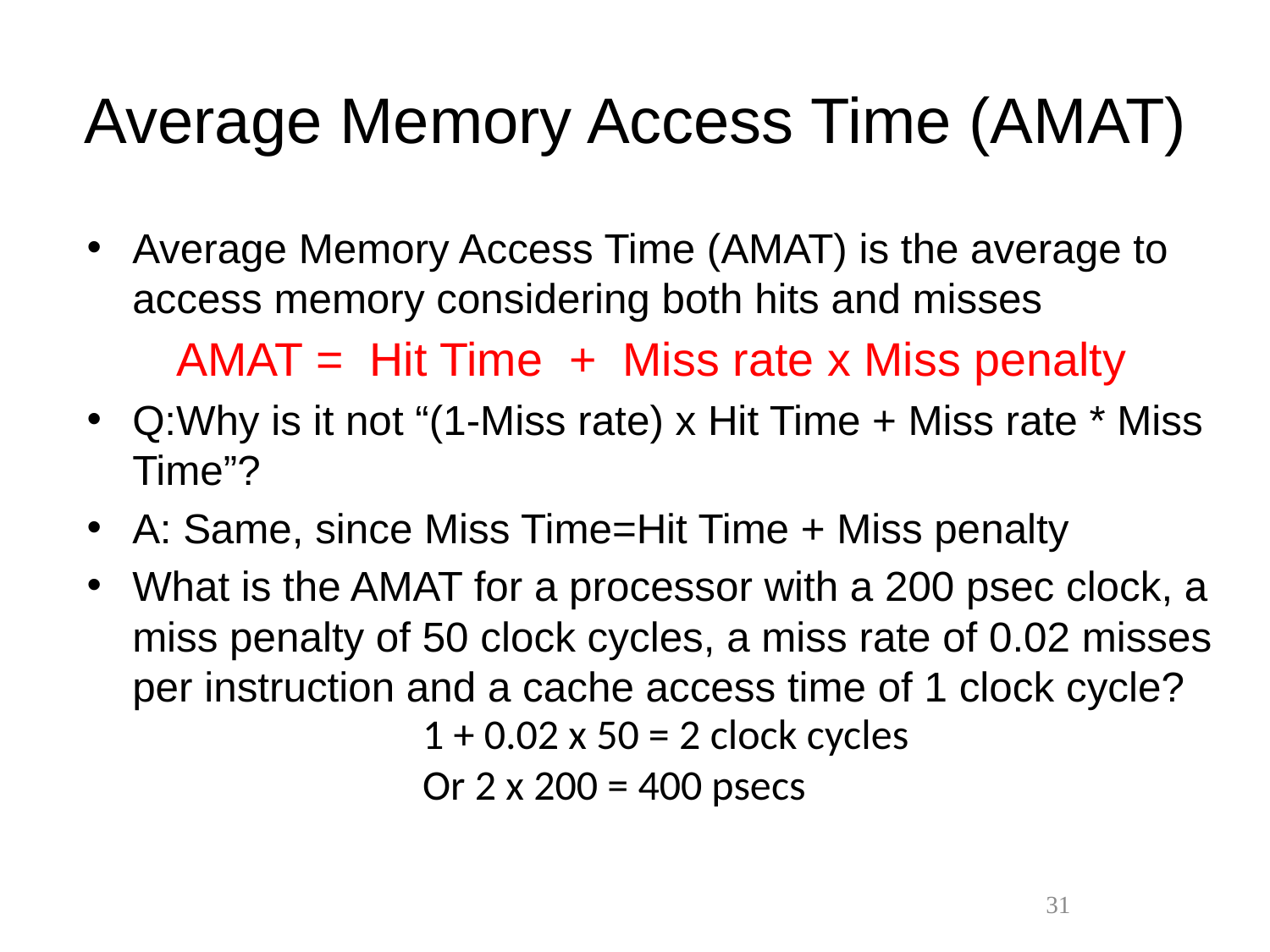

# Average Memory Access Time (AMAT)
Average Memory Access Time (AMAT) is the average to access memory considering both hits and misses
AMAT =  Hit Time  +  Miss rate x Miss penalty
Q:Why is it not “(1-Miss rate) x Hit Time + Miss rate * Miss Time”?
A: Same, since Miss Time=Hit Time + Miss penalty
What is the AMAT for a processor with a 200 psec clock, a miss penalty of 50 clock cycles, a miss rate of 0.02 misses per instruction and a cache access time of 1 clock cycle?

1 + 0.02 x 50 = 2 clock cycles
Or 2 x 200 = 400 psecs
31